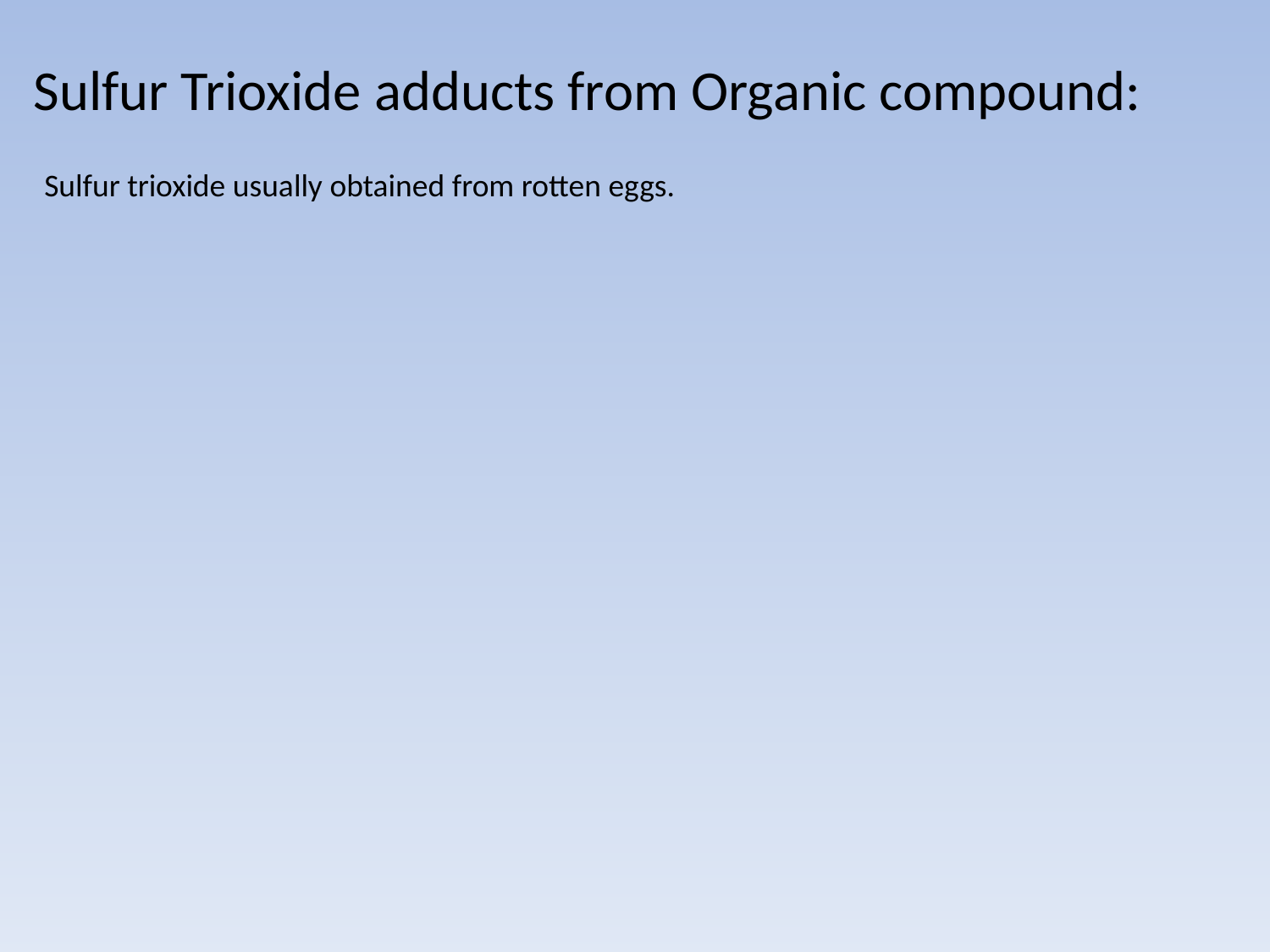

Sulfur Trioxide adducts from Organic compound:
Sulfur trioxide usually obtained from rotten eggs.